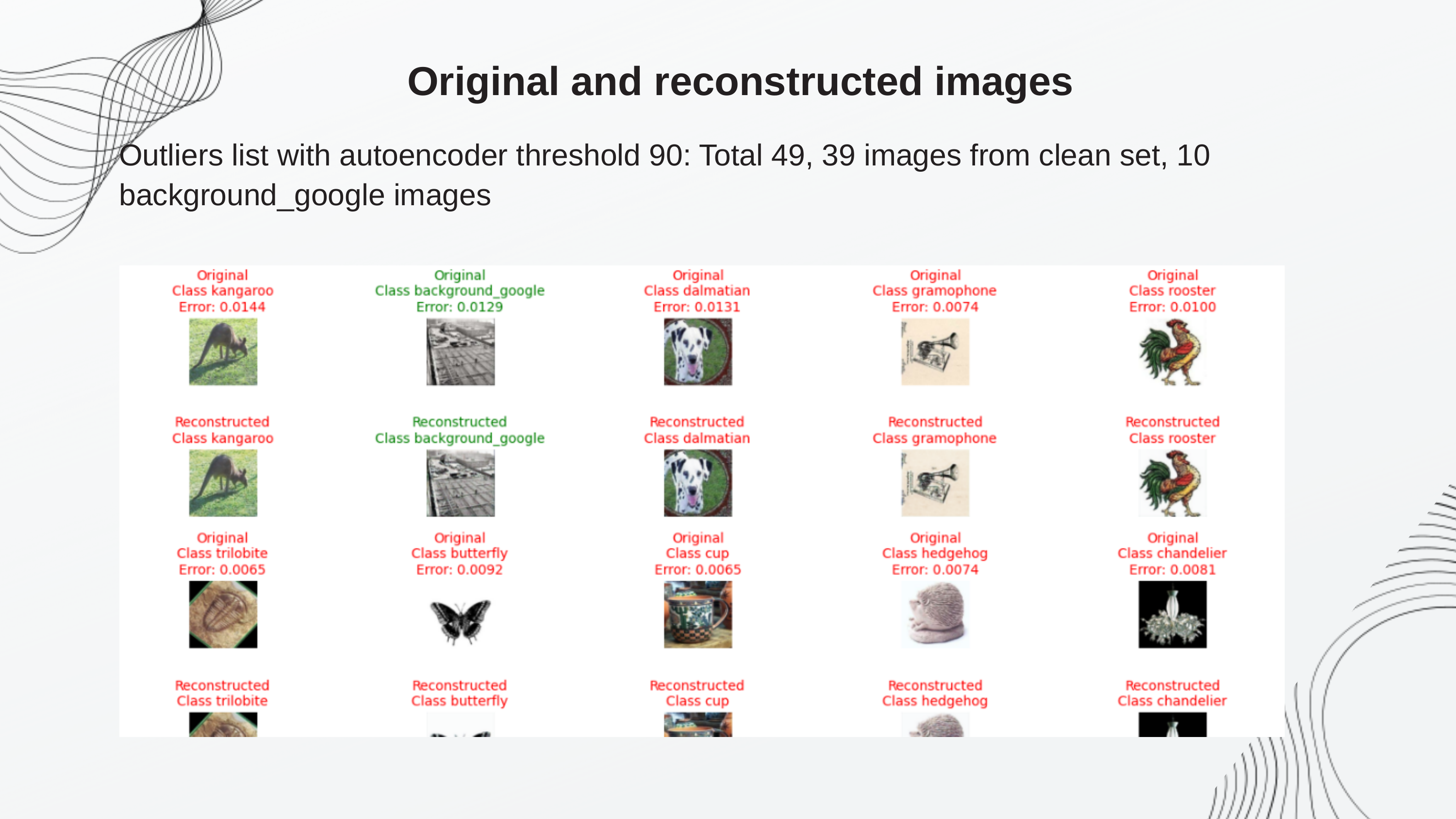

Original and reconstructed images

Outliers list with autoencoder threshold 90: Total 49, 39 images from clean set, 10 background_google images